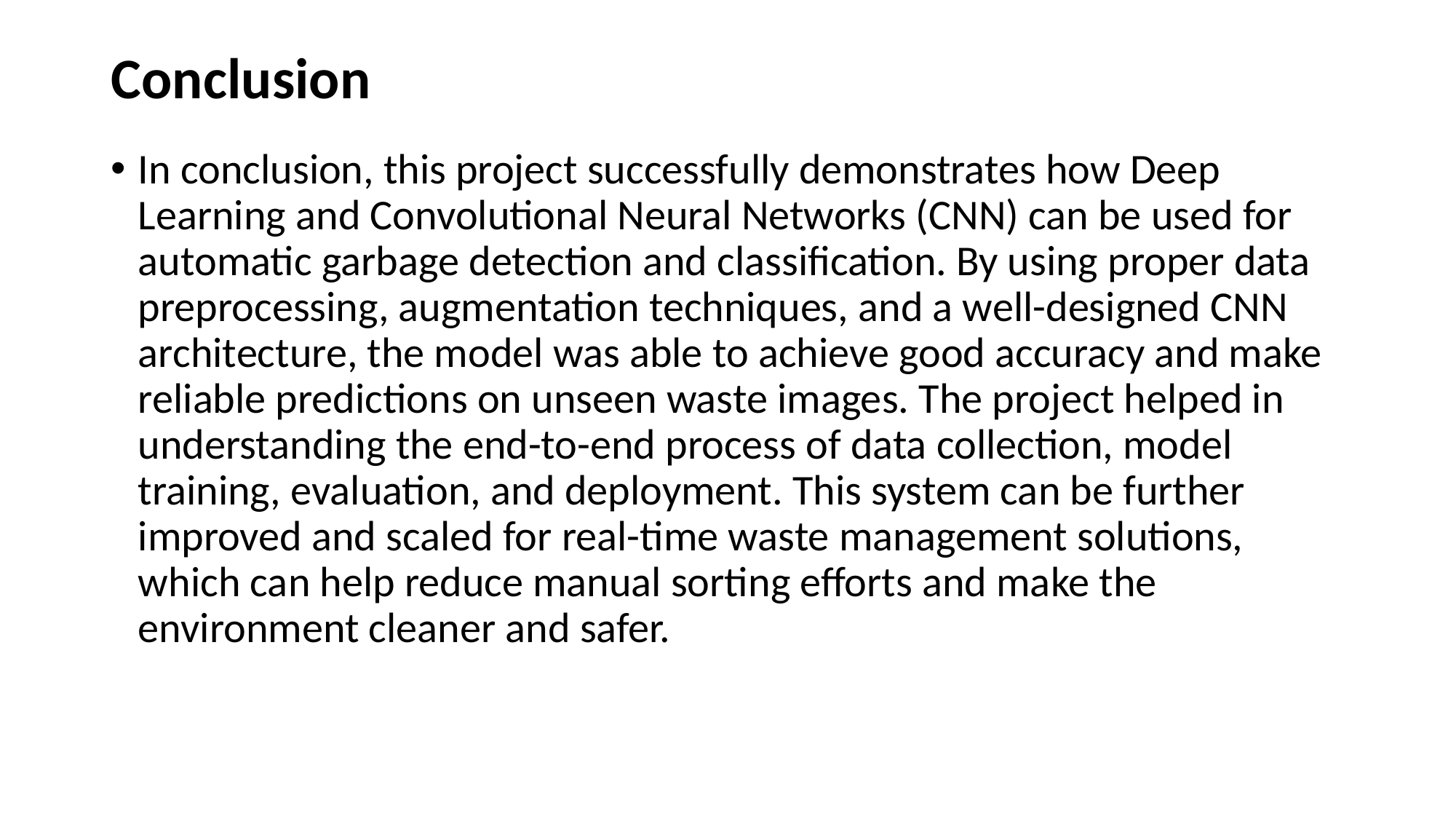

# Conclusion
In conclusion, this project successfully demonstrates how Deep Learning and Convolutional Neural Networks (CNN) can be used for automatic garbage detection and classification. By using proper data preprocessing, augmentation techniques, and a well-designed CNN architecture, the model was able to achieve good accuracy and make reliable predictions on unseen waste images. The project helped in understanding the end-to-end process of data collection, model training, evaluation, and deployment. This system can be further improved and scaled for real-time waste management solutions, which can help reduce manual sorting efforts and make the environment cleaner and safer.